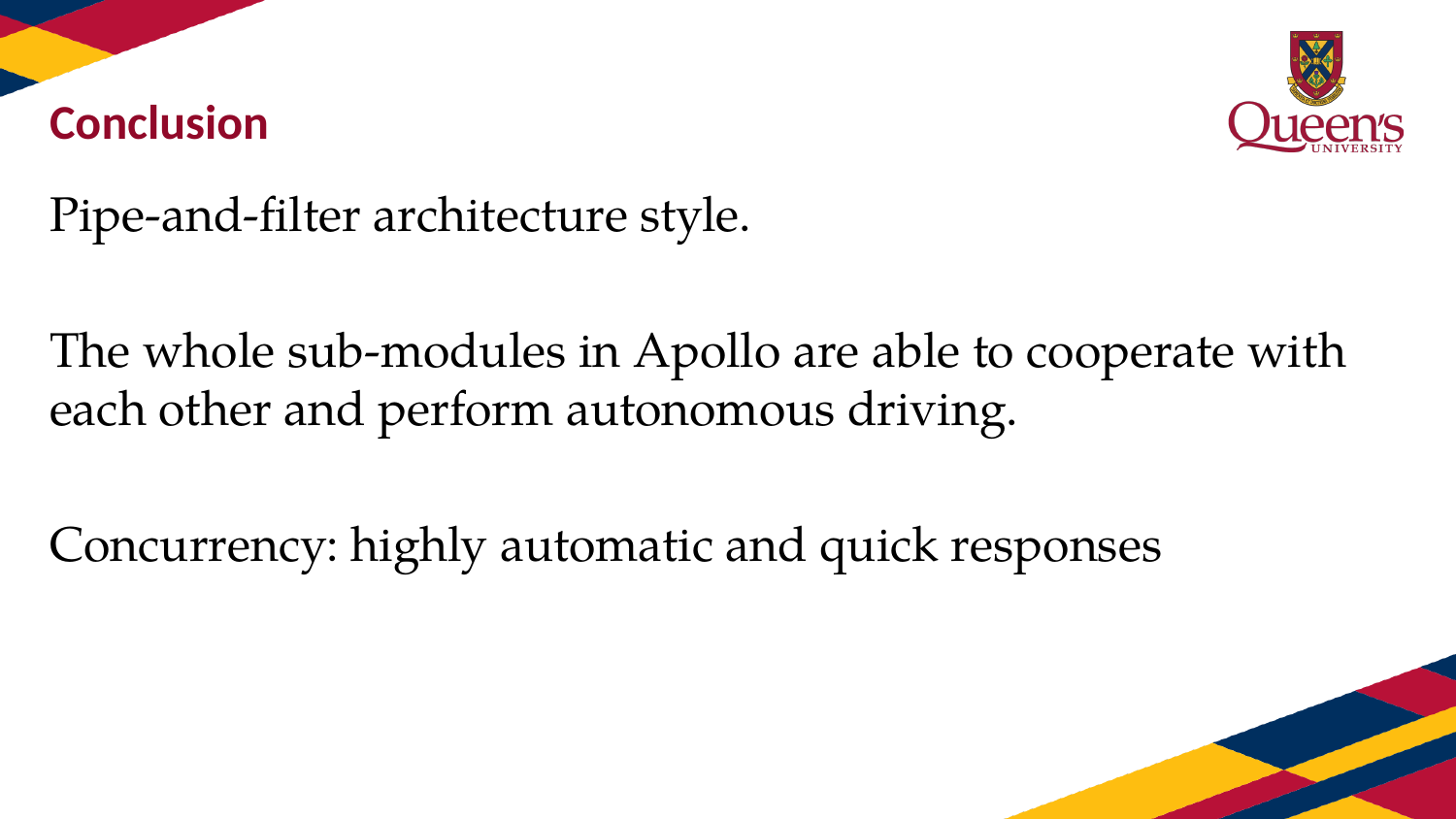

# Conclusion
Pipe-and-filter architecture style.

The whole sub-modules in Apollo are able to cooperate with each other and perform autonomous driving.

Concurrency: highly automatic and quick responses